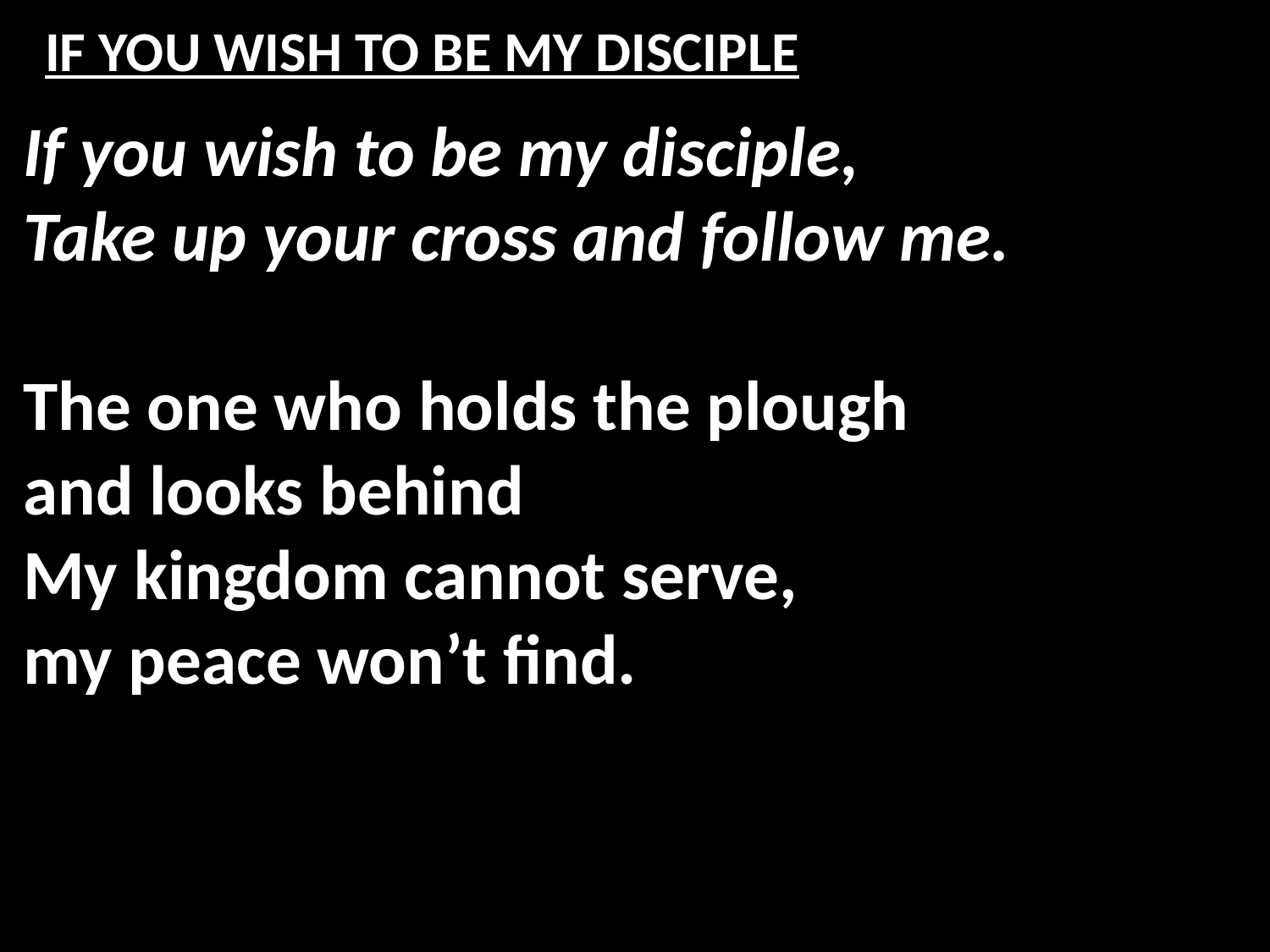

# IF YOU WISH TO BE MY DISCIPLE
If you wish to be my disciple,
Take up your cross and follow me.

The one who holds the plough
and looks behind
My kingdom cannot serve,
my peace won’t find.